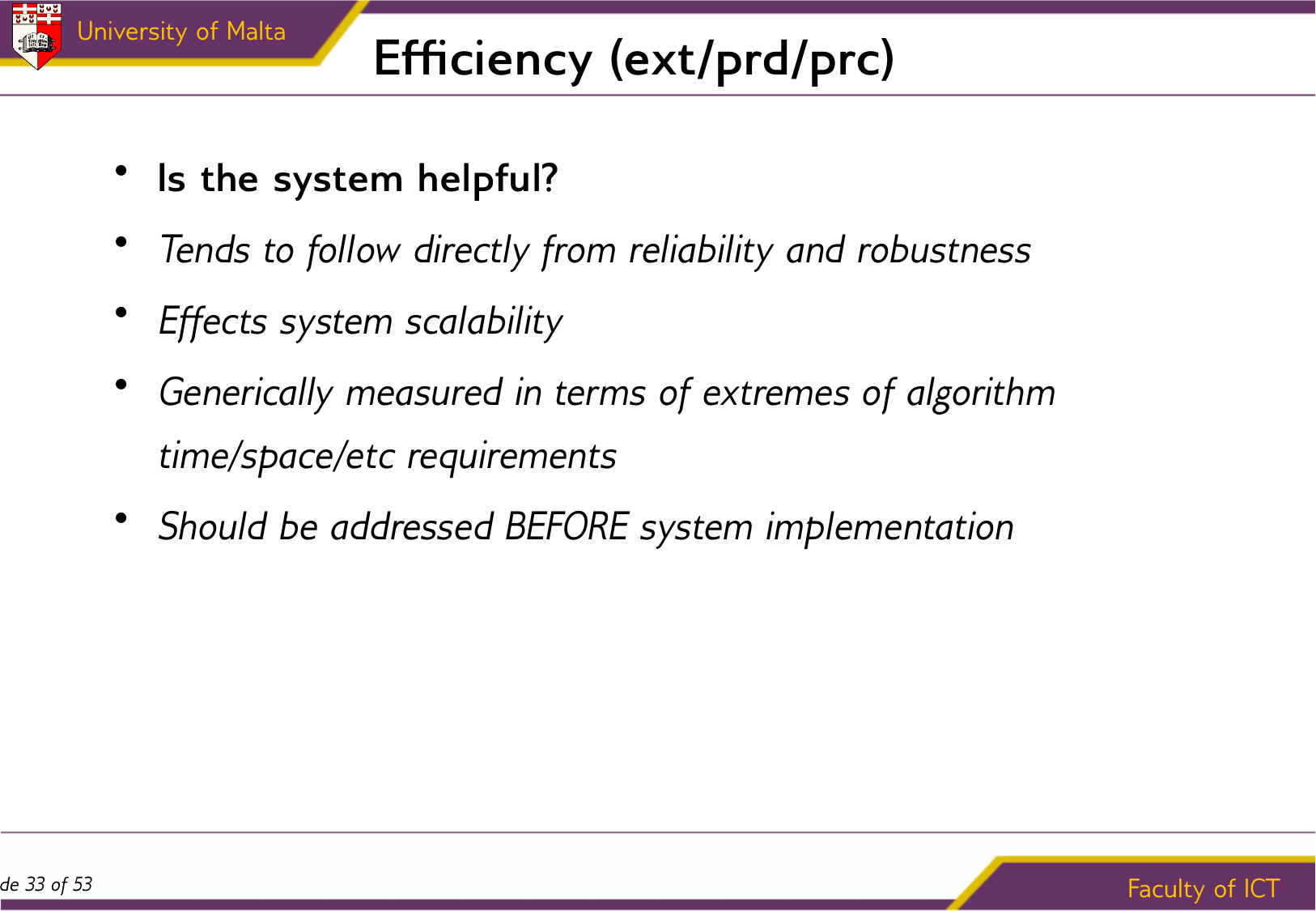

# Efficiency (ext/prd/prc)
Is the system helpful?
Tends to follow directly from reliability and robustness
Effects system scalability
Generically measured in terms of extremes of algorithm time/space/etc requirements
Should be addressed BEFORE system implementation

Faculty of ICT